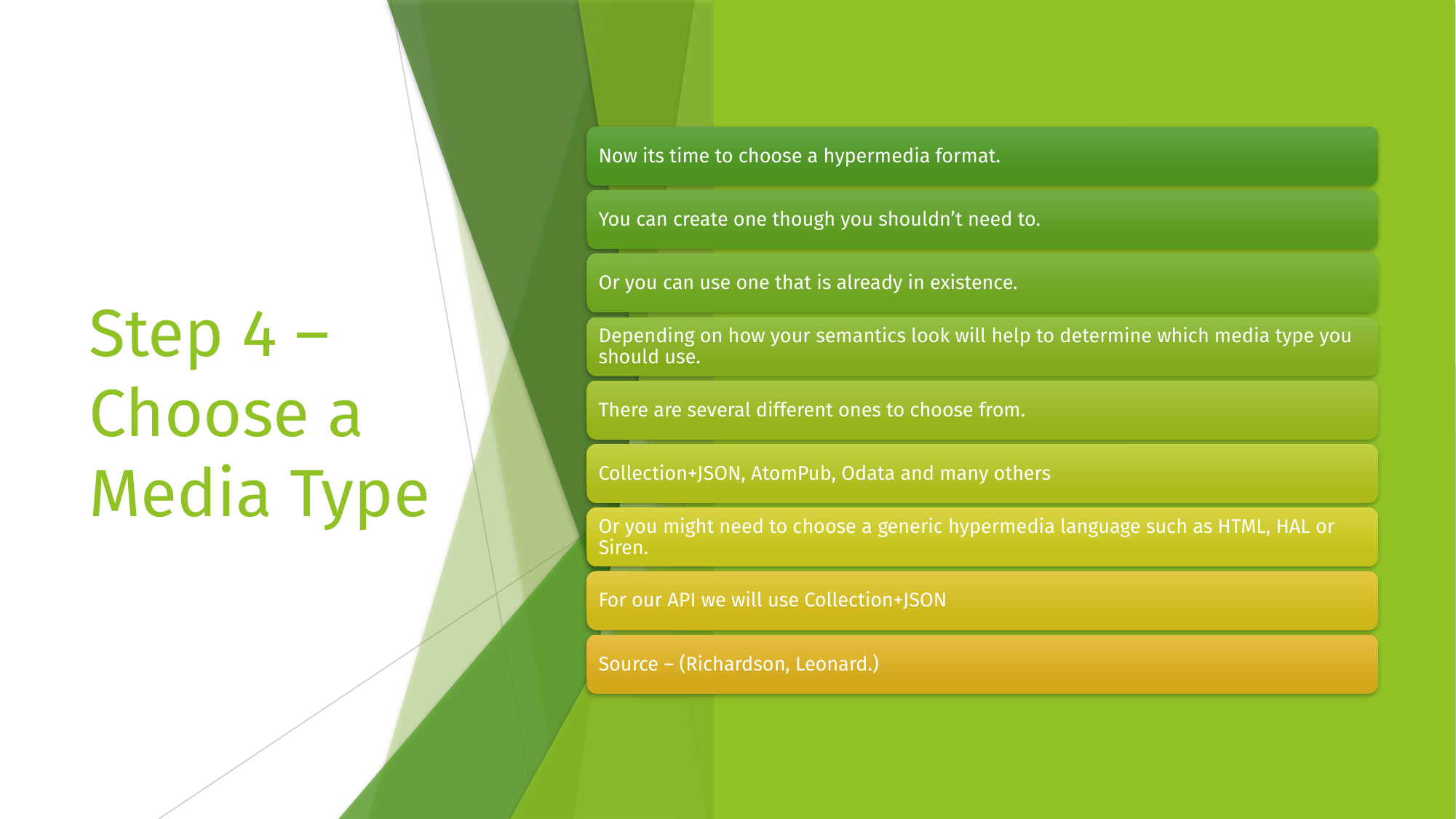

Now its time to choose a hypermedia format.
You can create one though you shouldn’t need to.
Or you can use one that is already in existence.
Depending on how your semantics look will help to determine which media type you should use.
There are several different ones to choose from.
Collection+JSON, AtomPub, Odata and many others
Or you might need to choose a generic hypermedia language such as HTML, HAL or Siren.
For our API we will use Collection+JSON
Source – (Richardson, Leonard.)
# Step 4 – Choose a Media Type